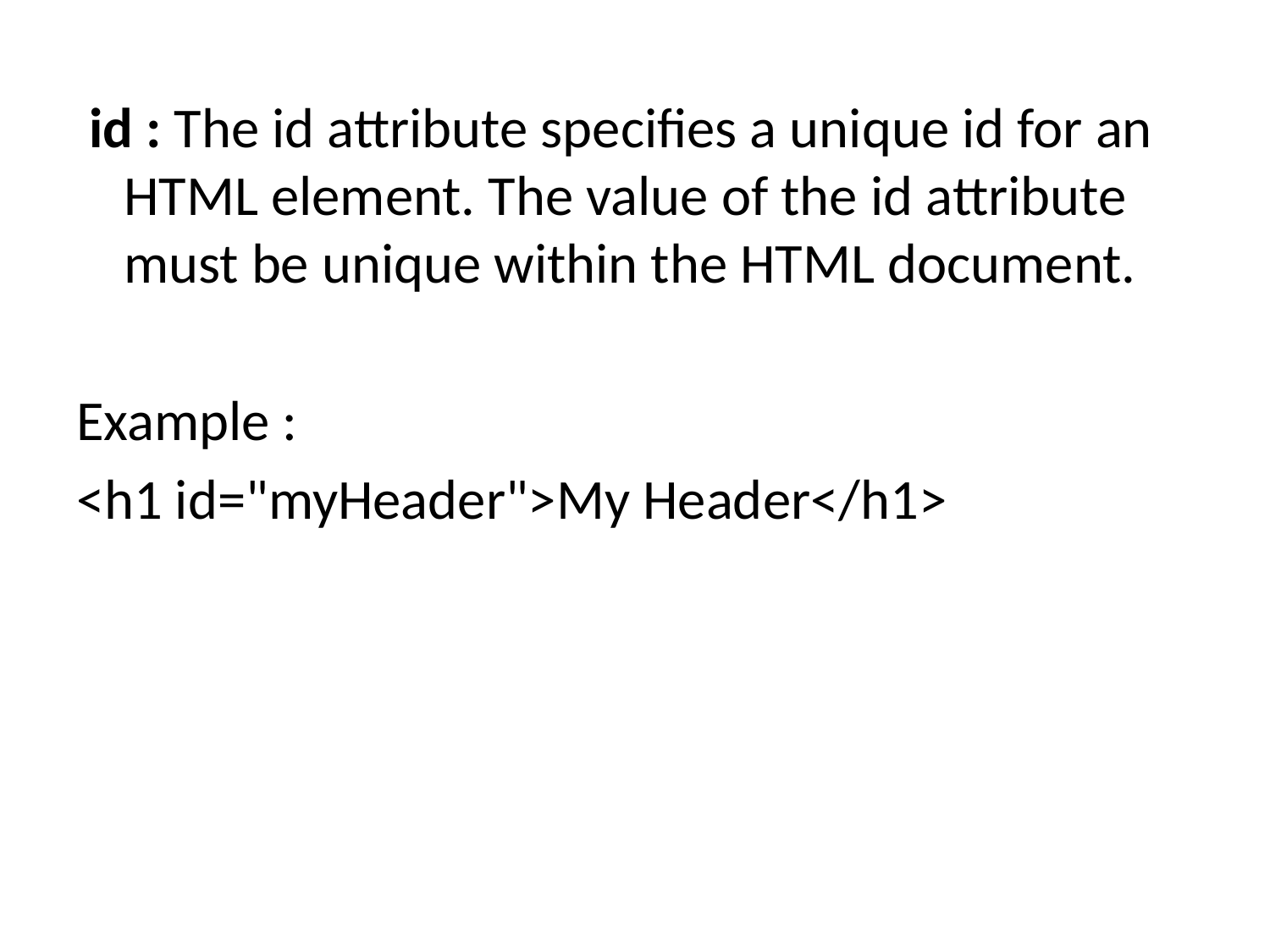

#
 id : The id attribute specifies a unique id for an HTML element. The value of the id attribute must be unique within the HTML document.

Example :
<h1 id="myHeader">My Header</h1>